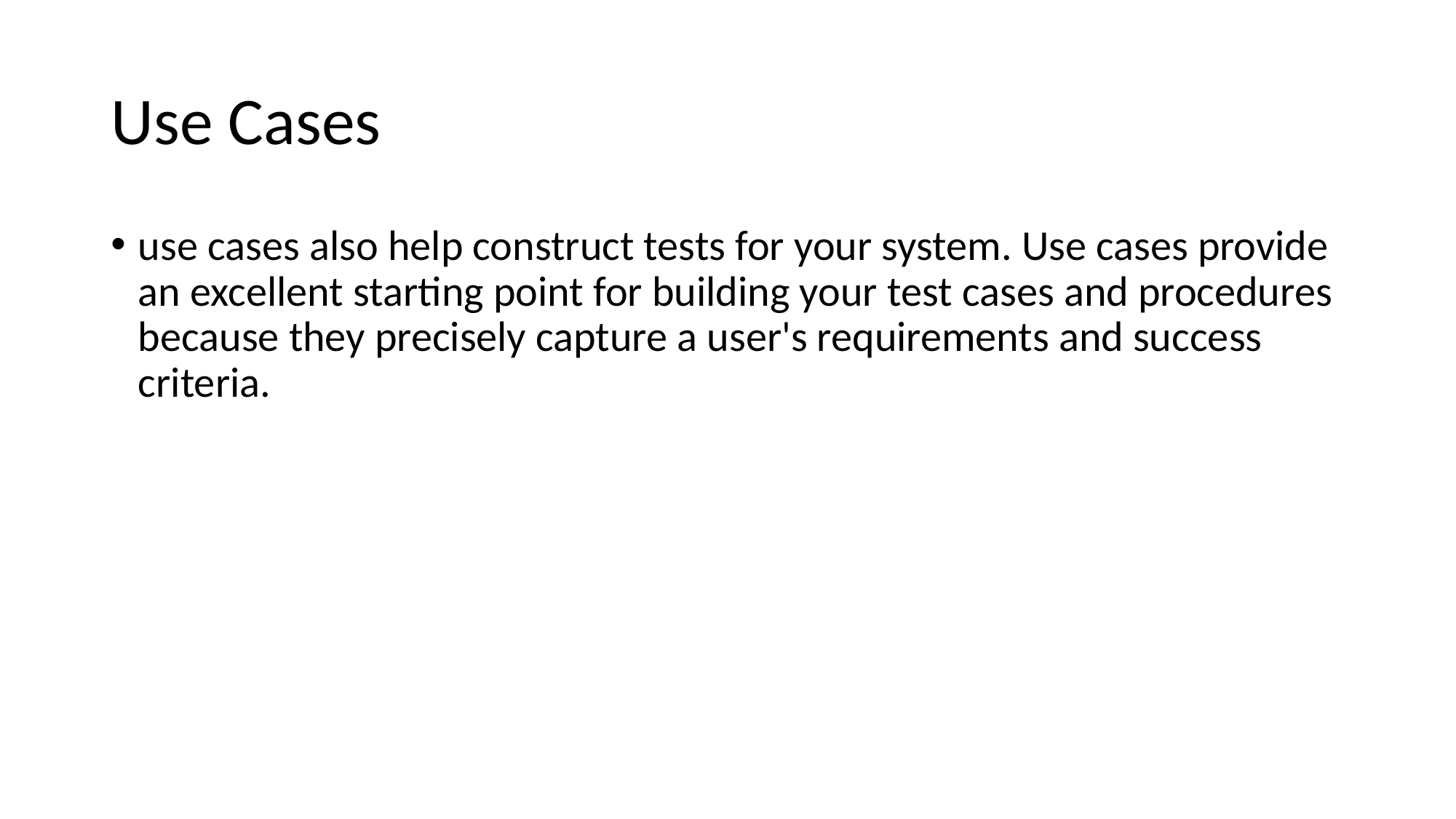

# Use Cases
use cases also help construct tests for your system. Use cases provide an excellent starting point for building your test cases and procedures because they precisely capture a user's requirements and success criteria.